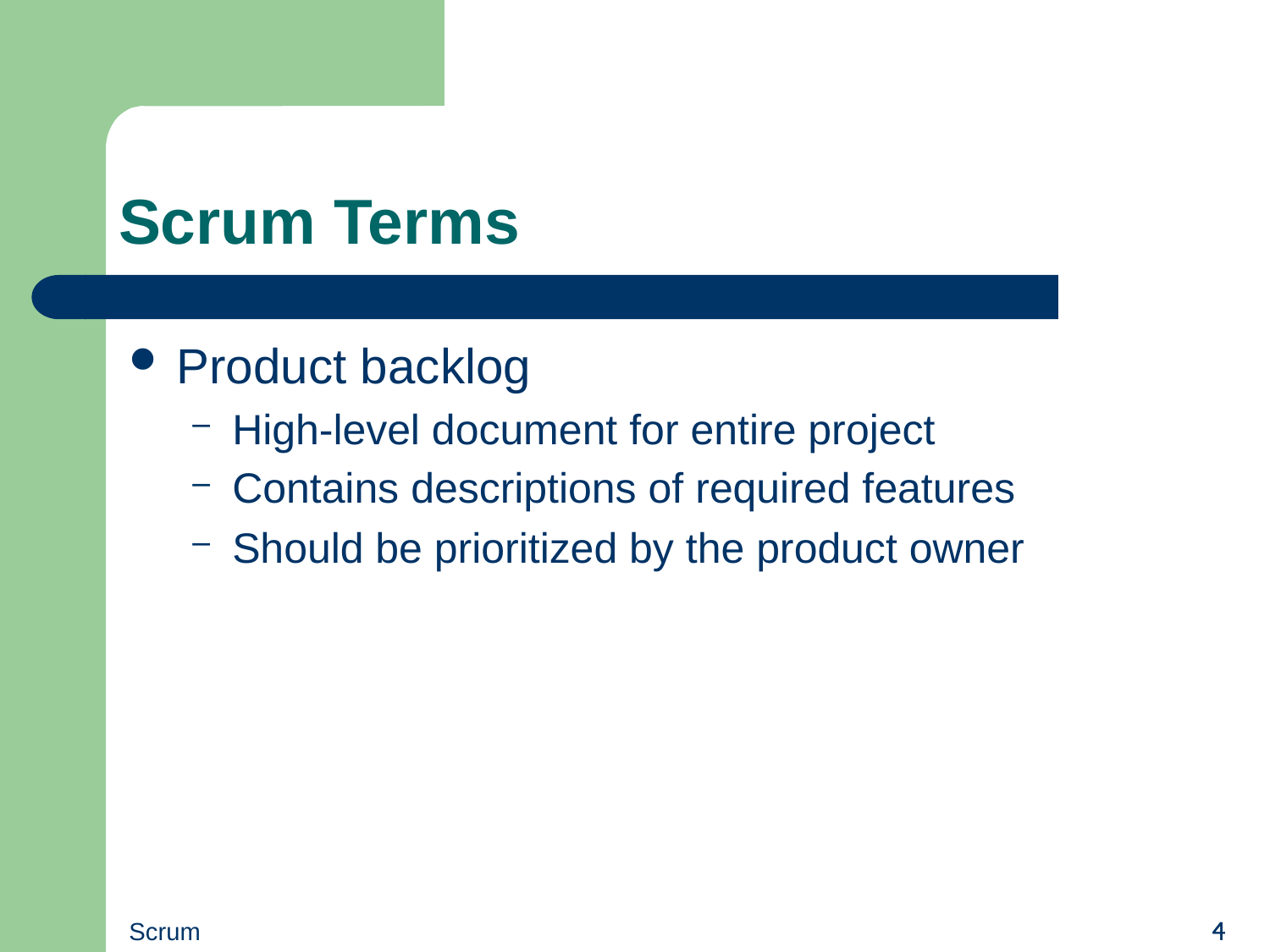

# Scrum Terms
Product backlog
High-level document for entire project
Contains descriptions of required features
Should be prioritized by the product owner

Scrum